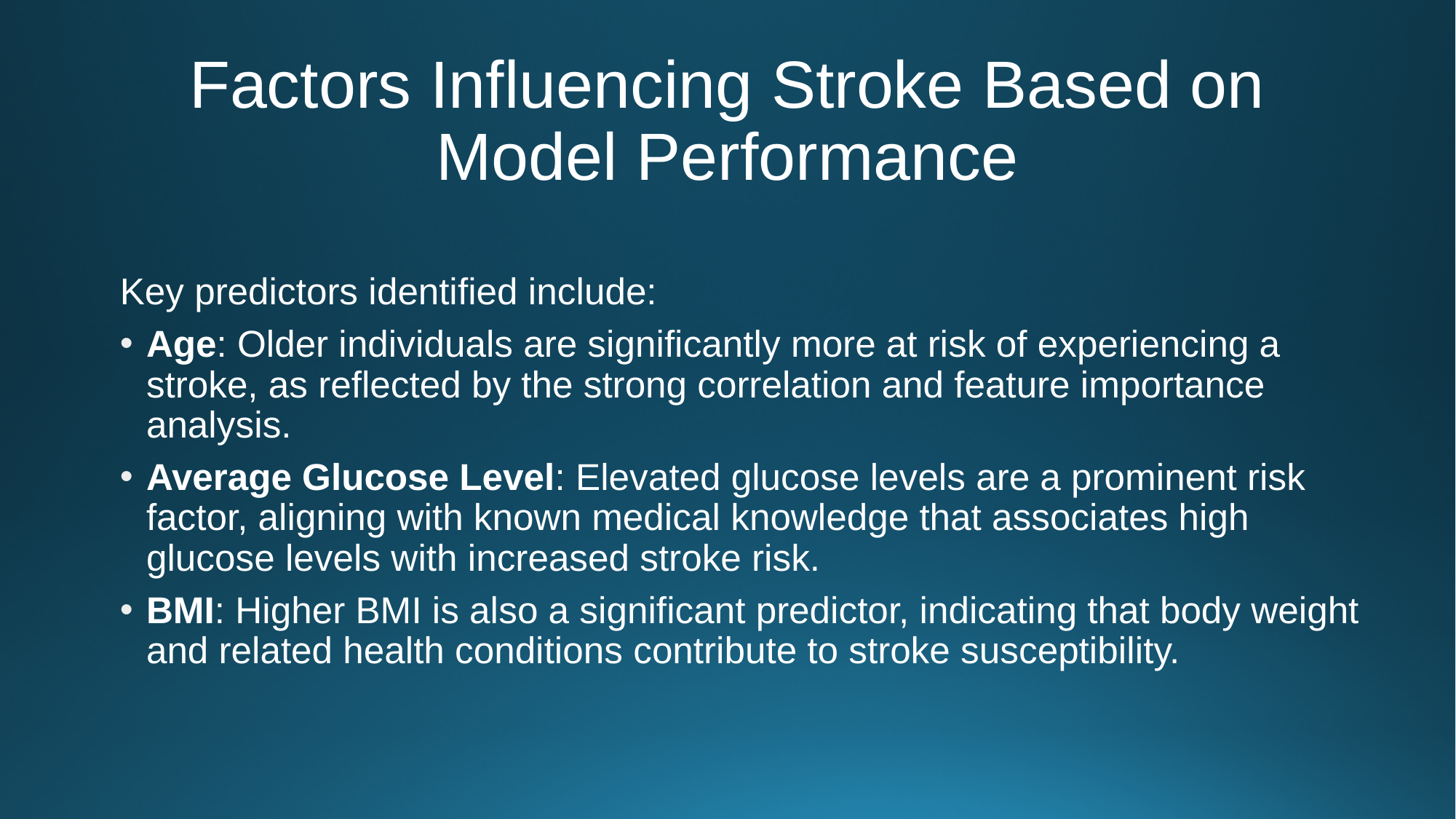

# Factors Influencing Stroke Based on Model Performance
Key predictors identified include:
Age: Older individuals are significantly more at risk of experiencing a stroke, as reflected by the strong correlation and feature importance analysis.
Average Glucose Level: Elevated glucose levels are a prominent risk factor, aligning with known medical knowledge that associates high glucose levels with increased stroke risk.
BMI: Higher BMI is also a significant predictor, indicating that body weight and related health conditions contribute to stroke susceptibility.